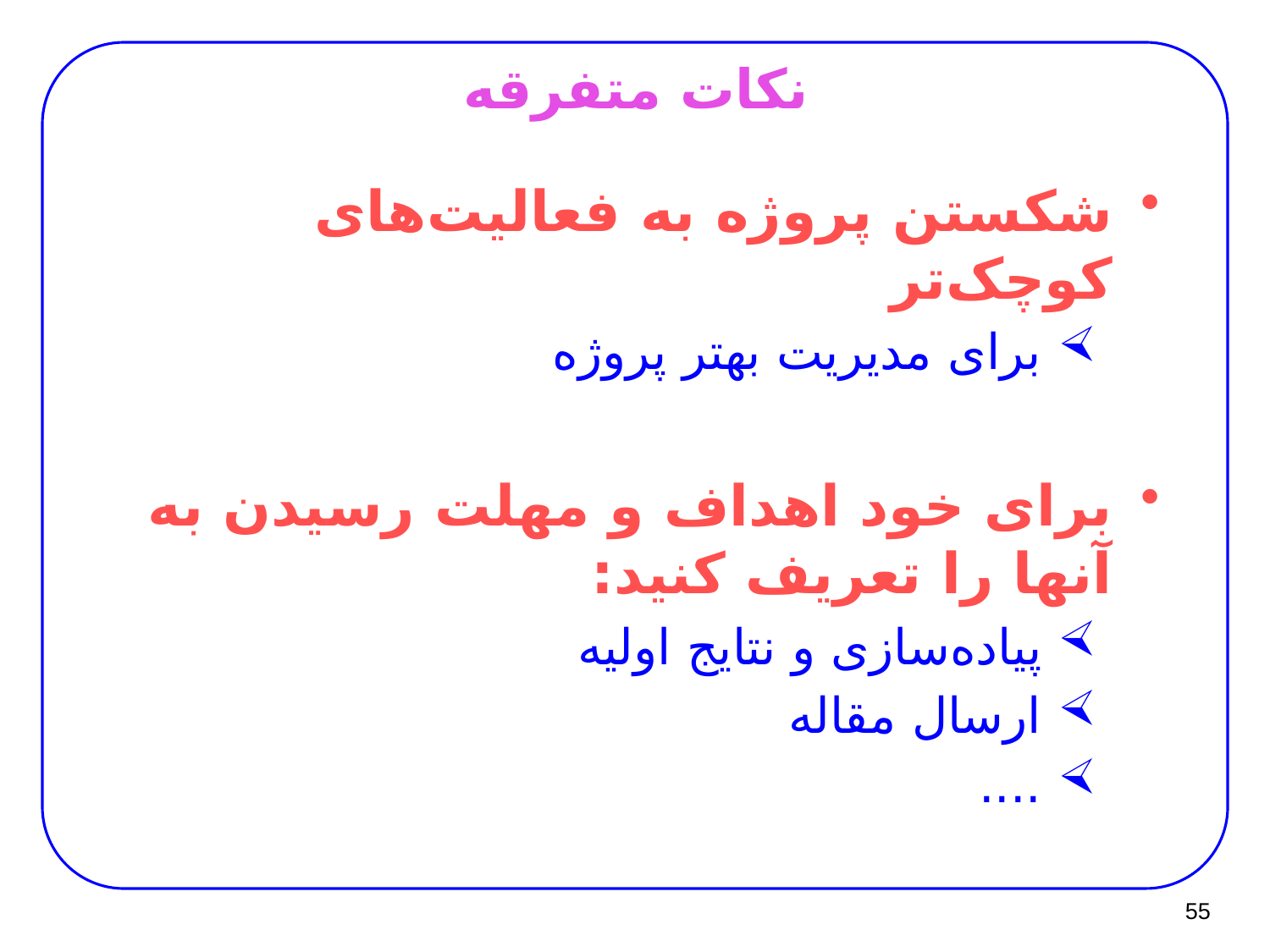

# نکات متفرقه
شکستن پروژه به فعالیت‌های کوچک‌تر
 برای مدیریت بهتر پروژه

برای خود اهداف و مهلت رسیدن به آنها را تعریف کنید:
 پیاده‌سازی و نتایج اولیه
 ارسال مقاله
 ....

55